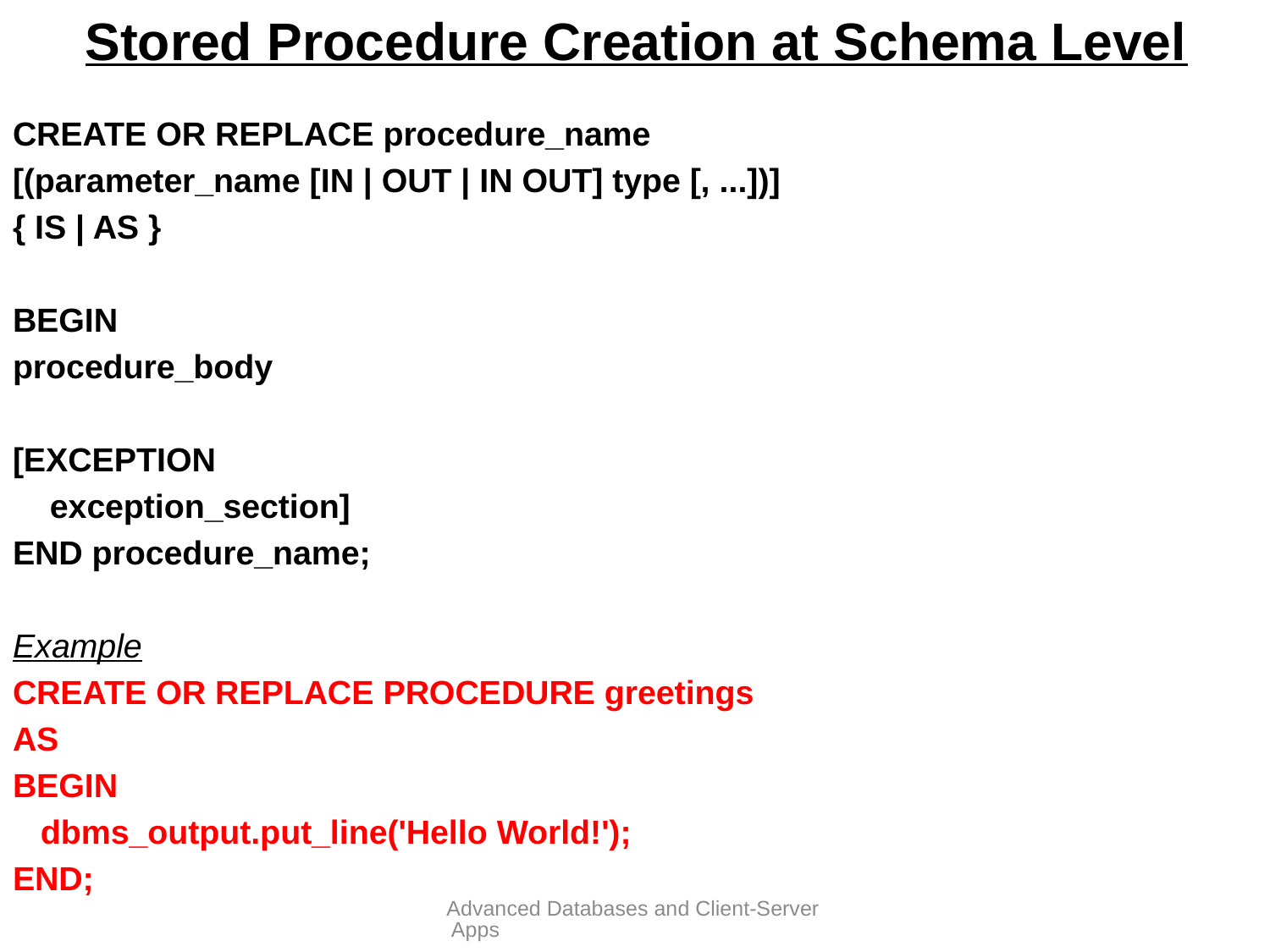

# Stored Procedure Creation at Schema Level
CREATE OR REPLACE procedure_name
[(parameter_name [IN | OUT | IN OUT] type [, ...])]
{ IS | AS }

BEGIN
procedure_body

[EXCEPTION
    exception_section]
END procedure_name;

Example
CREATE OR REPLACE PROCEDURE greetings
AS
BEGIN
   dbms_output.put_line('Hello World!');
END;

Advanced Databases and Client-Server Apps